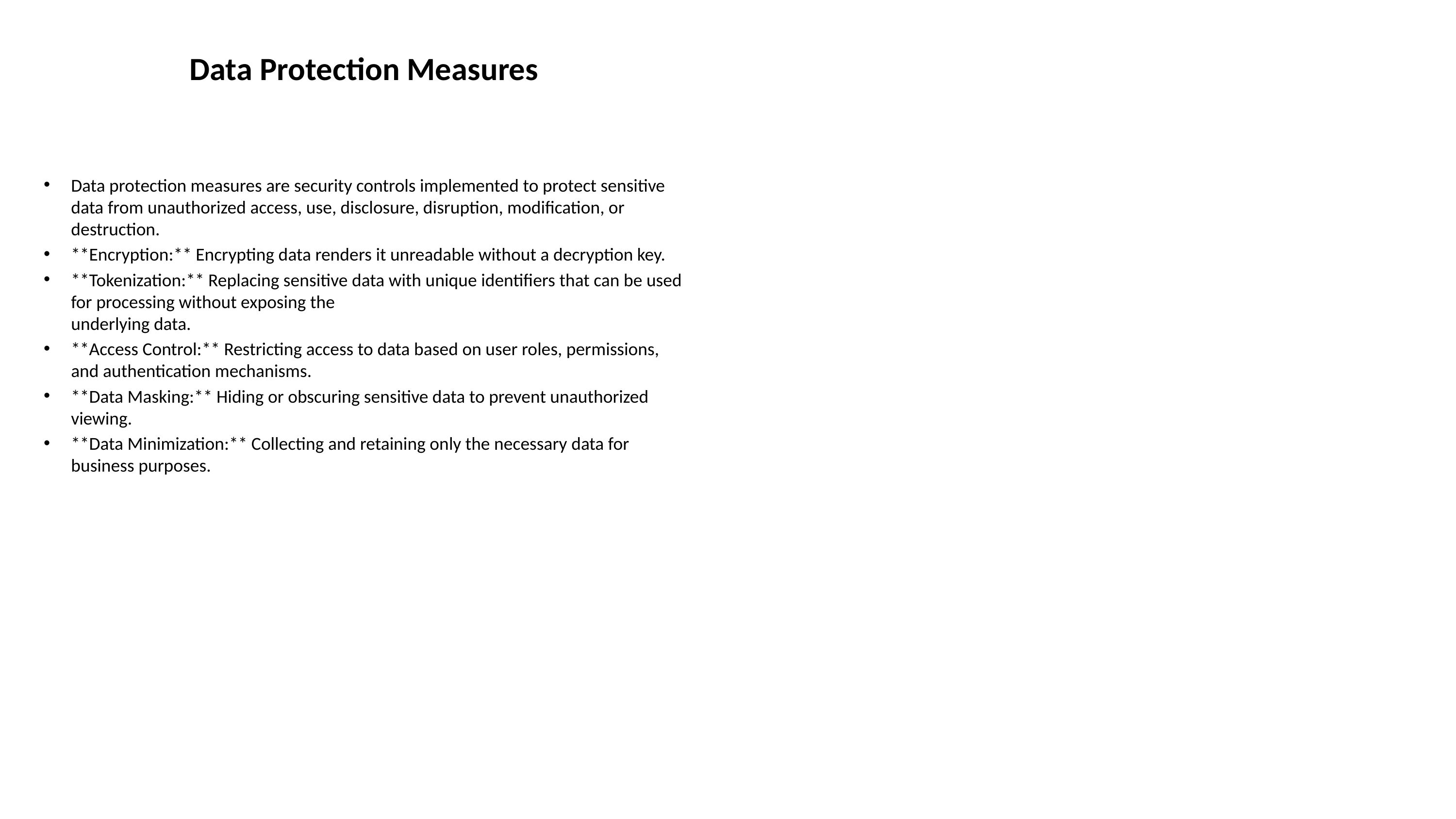

# Data Protection Measures

Data protection measures are security controls implemented to protect sensitive data from unauthorized access, use, disclosure, disruption, modification, or destruction.
**Encryption:** Encrypting data renders it unreadable without a decryption key.
**Tokenization:** Replacing sensitive data with unique identifiers that can be used for processing without exposing the
underlying data.
**Access Control:** Restricting access to data based on user roles, permissions, and authentication mechanisms.
**Data Masking:** Hiding or obscuring sensitive data to prevent unauthorized viewing.
**Data Minimization:** Collecting and retaining only the necessary data for business purposes.